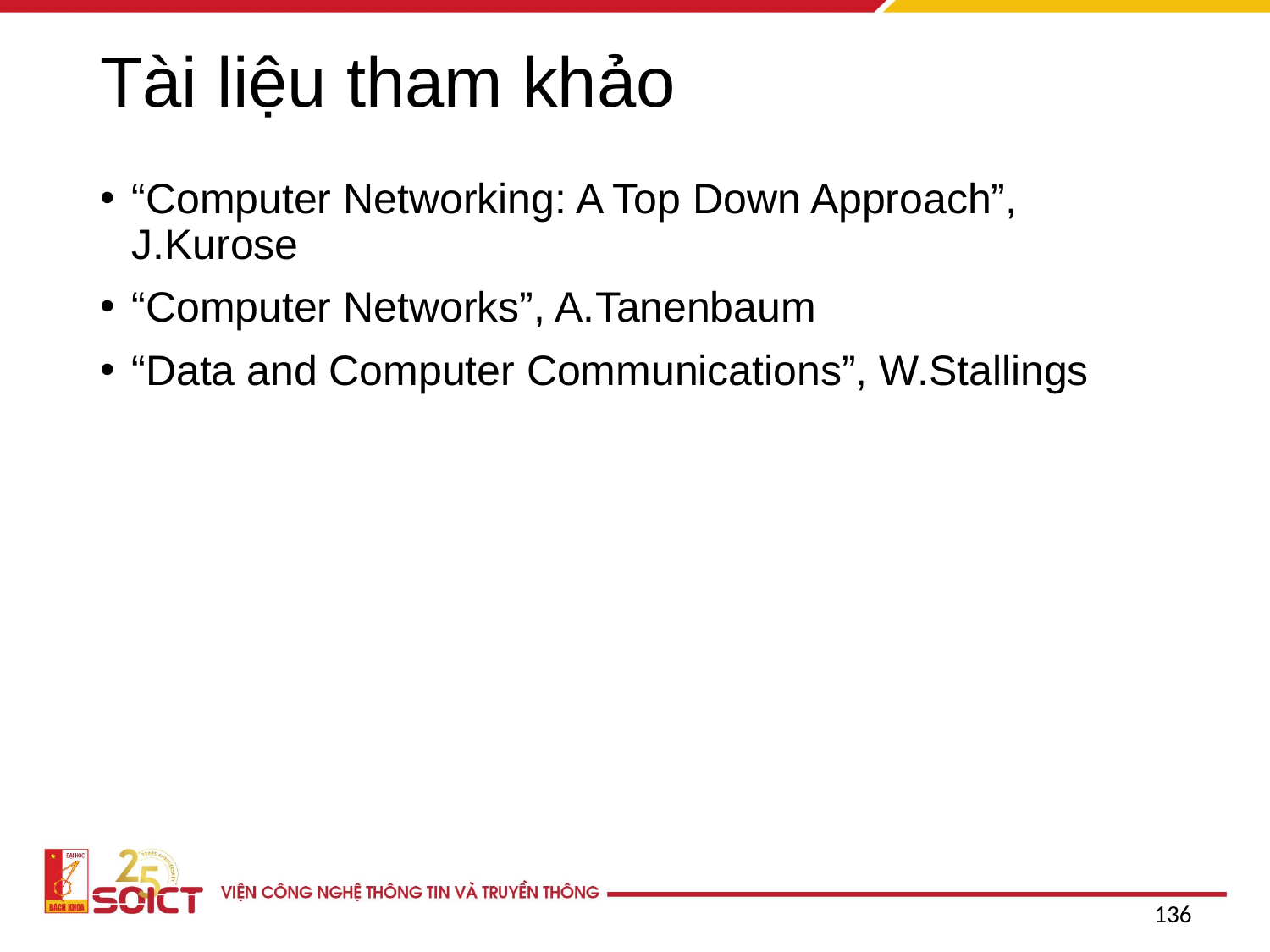

# Tài liệu tham khảo
“Computer Networking: A Top Down Approach”, J.Kurose
“Computer Networks”, A.Tanenbaum
“Data and Computer Communications”, W.Stallings

136